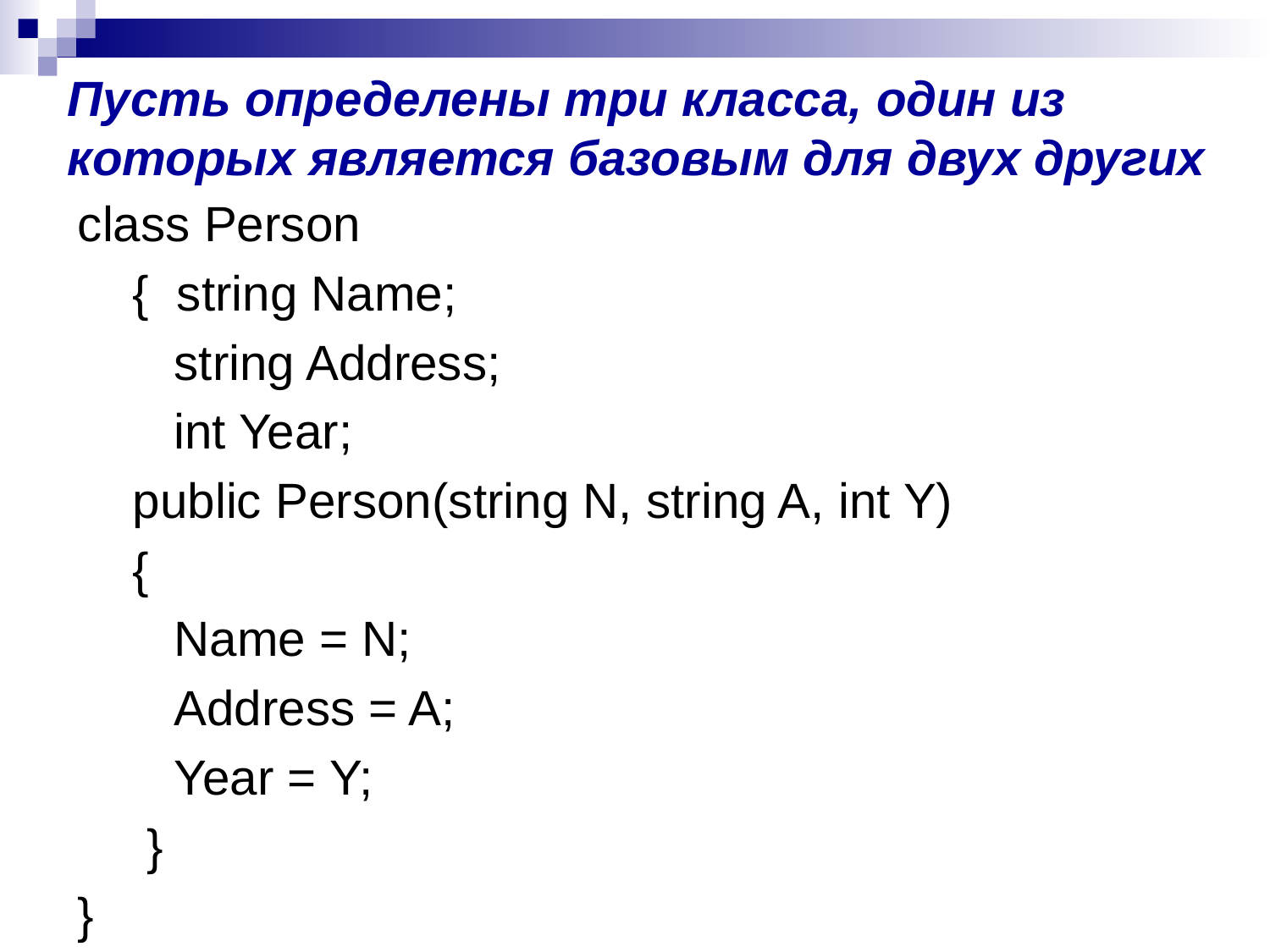

# Пусть определены три класса, один из которых является базовым для двух других
сlass Person
    {  string Name;
       string Address;
       int Year;
    public Person(string N, string A, int Y)
    {
       Name = N;
       Address = A;
       Year = Y;
     }
}